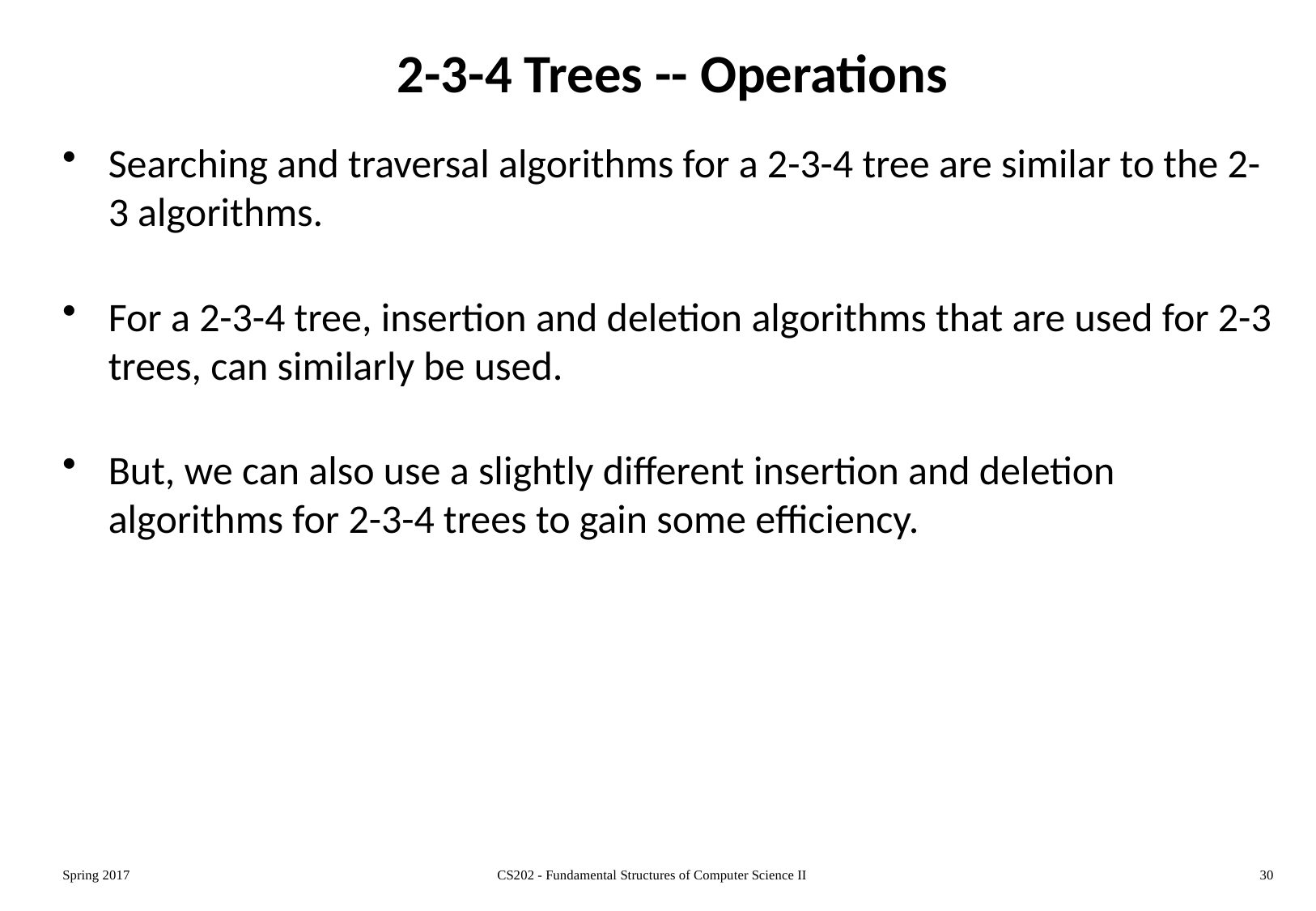

# 2-3-4 Trees -- Operations
Searching and traversal algorithms for a 2-3-4 tree are similar to the 2-3 algorithms.

For a 2-3-4 tree, insertion and deletion algorithms that are used for 2-3 trees, can similarly be used.

But, we can also use a slightly different insertion and deletion algorithms for 2-3-4 trees to gain some efficiency.

Spring 2017
CS202 - Fundamental Structures of Computer Science II
30